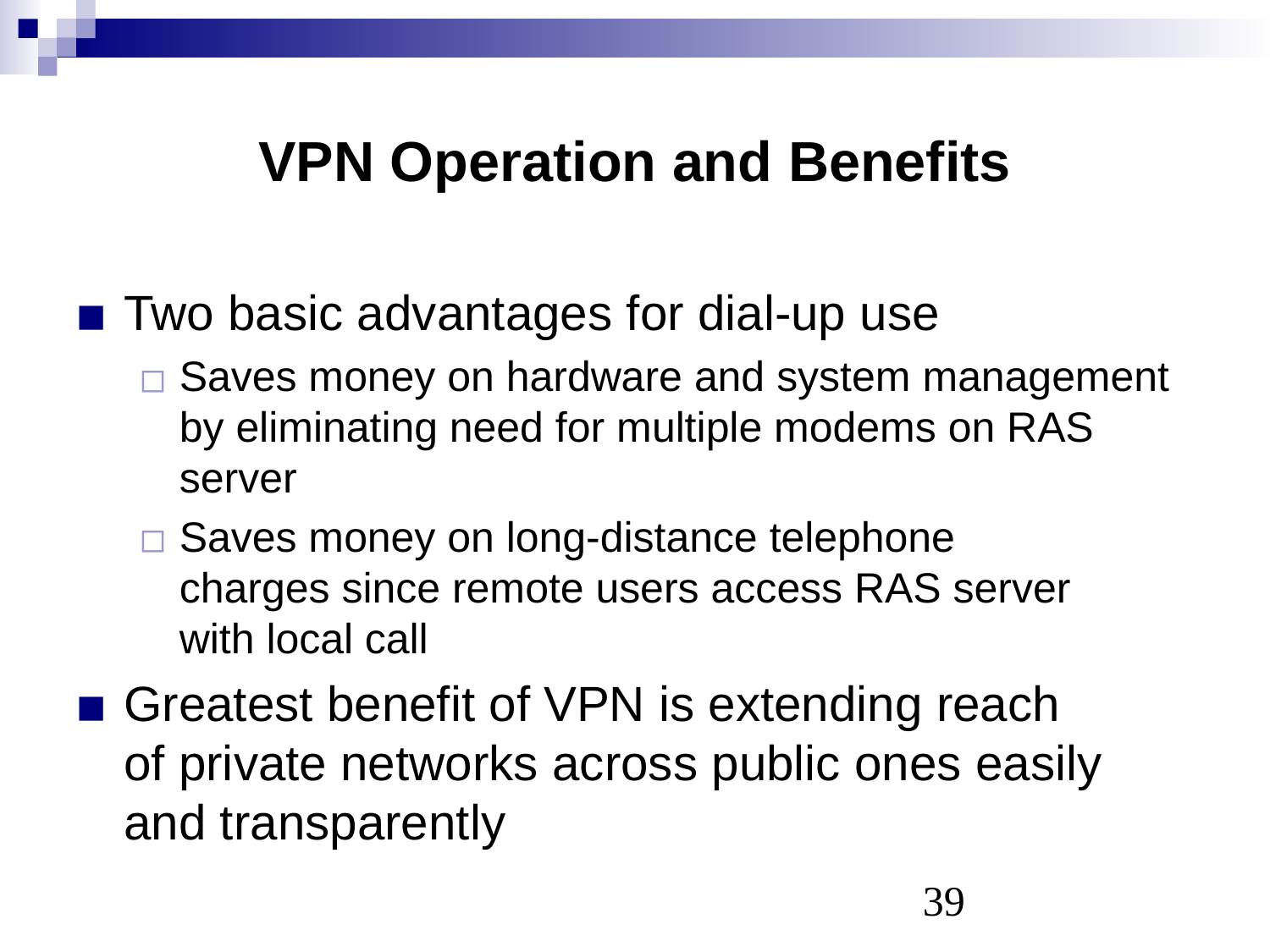

# VPN Operation and Benefits
Two basic advantages for dial-up use
Saves money on hardware and system management by eliminating need for multiple modems on RAS server
Saves money on long-distance telephone
charges since remote users access RAS server
with local call
Greatest benefit of VPN is extending reach
of private networks across public ones easily and transparently
39